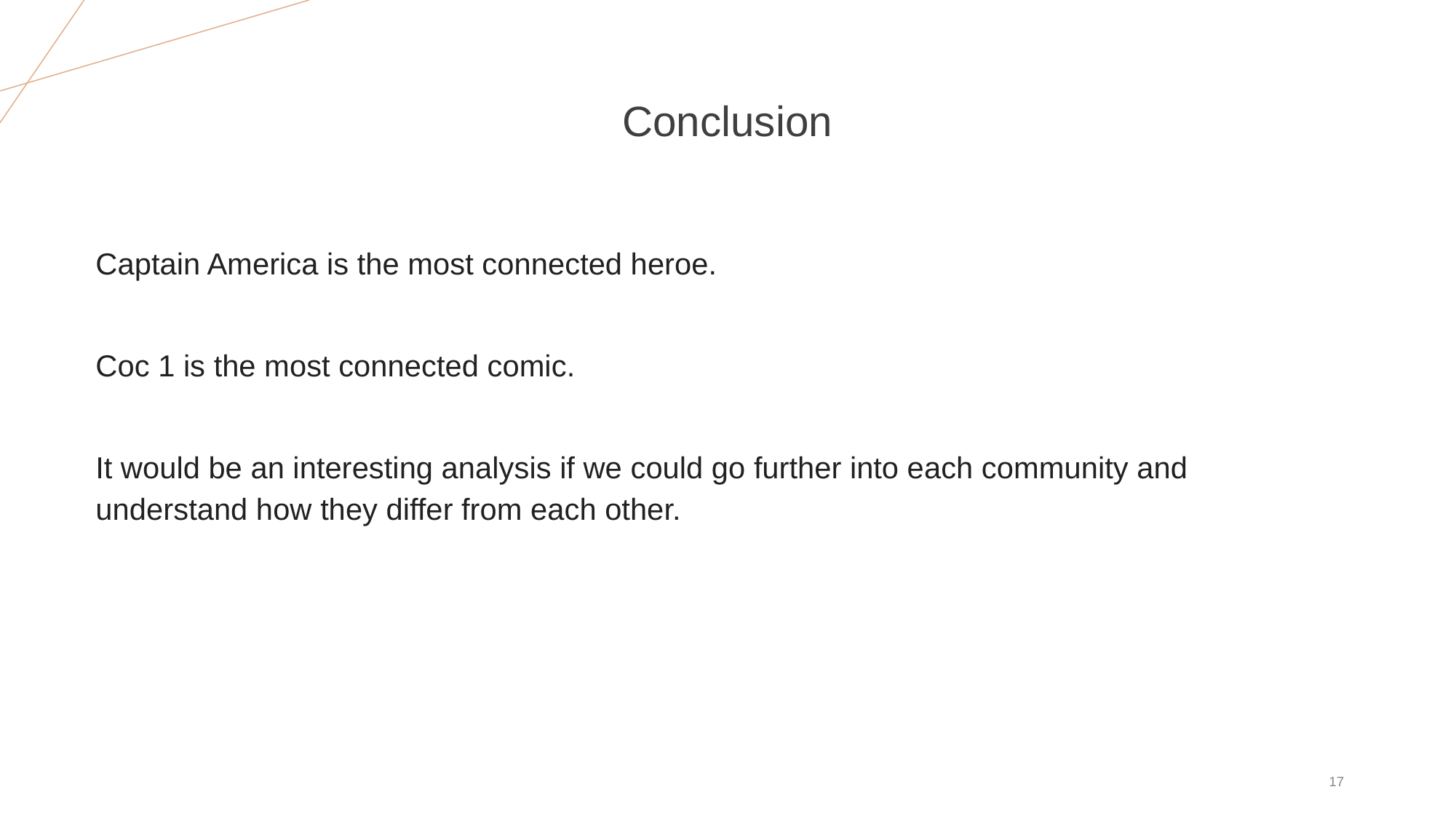

# Conclusion
Captain America is the most connected heroe.

Coc 1 is the most connected comic.

It would be an interesting analysis if we could go further into each community and understand how they differ from each other.

17